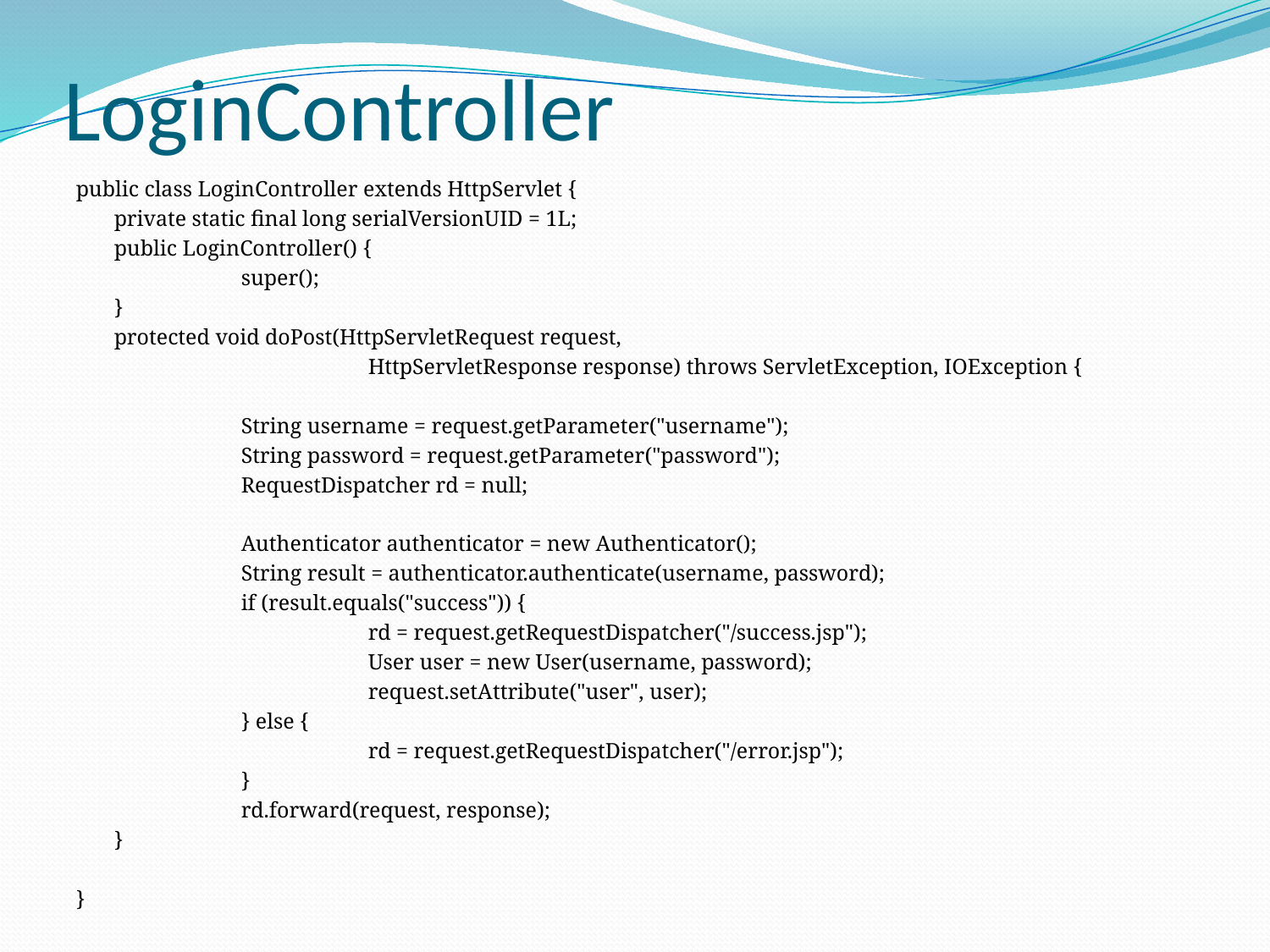

# LoginController
public class LoginController extends HttpServlet {
	private static final long serialVersionUID = 1L;
	public LoginController() {
		super();
	}
	protected void doPost(HttpServletRequest request,
			HttpServletResponse response) throws ServletException, IOException {

		String username = request.getParameter("username");
		String password = request.getParameter("password");
		RequestDispatcher rd = null;

		Authenticator authenticator = new Authenticator();
		String result = authenticator.authenticate(username, password);
		if (result.equals("success")) {
			rd = request.getRequestDispatcher("/success.jsp");
			User user = new User(username, password);
			request.setAttribute("user", user);
		} else {
			rd = request.getRequestDispatcher("/error.jsp");
		}
		rd.forward(request, response);
	}

}